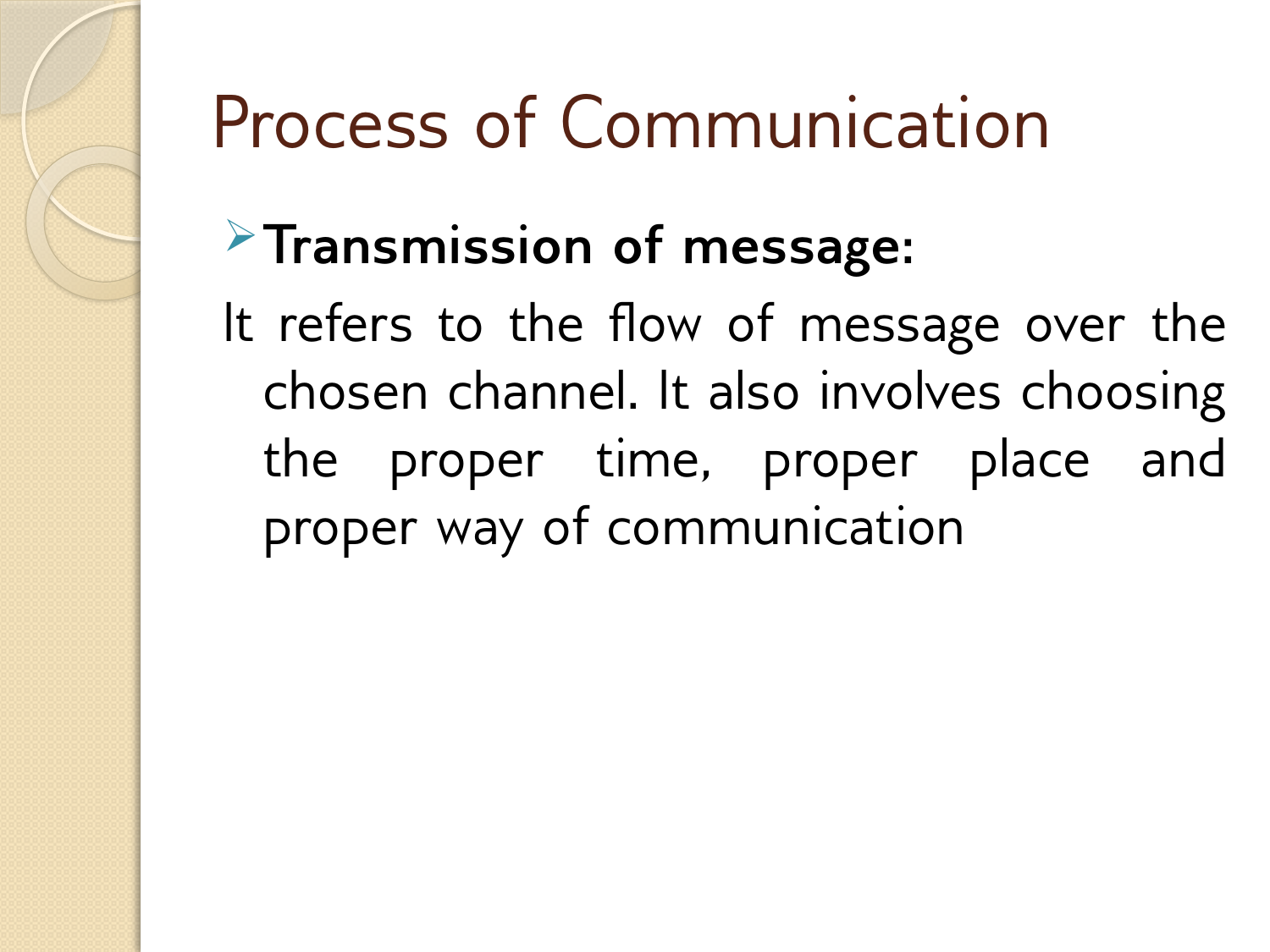

# Process of Communication
Transmission of message:
It refers to the flow of message over the chosen channel. It also involves choosing the proper time, proper place and proper way of communication